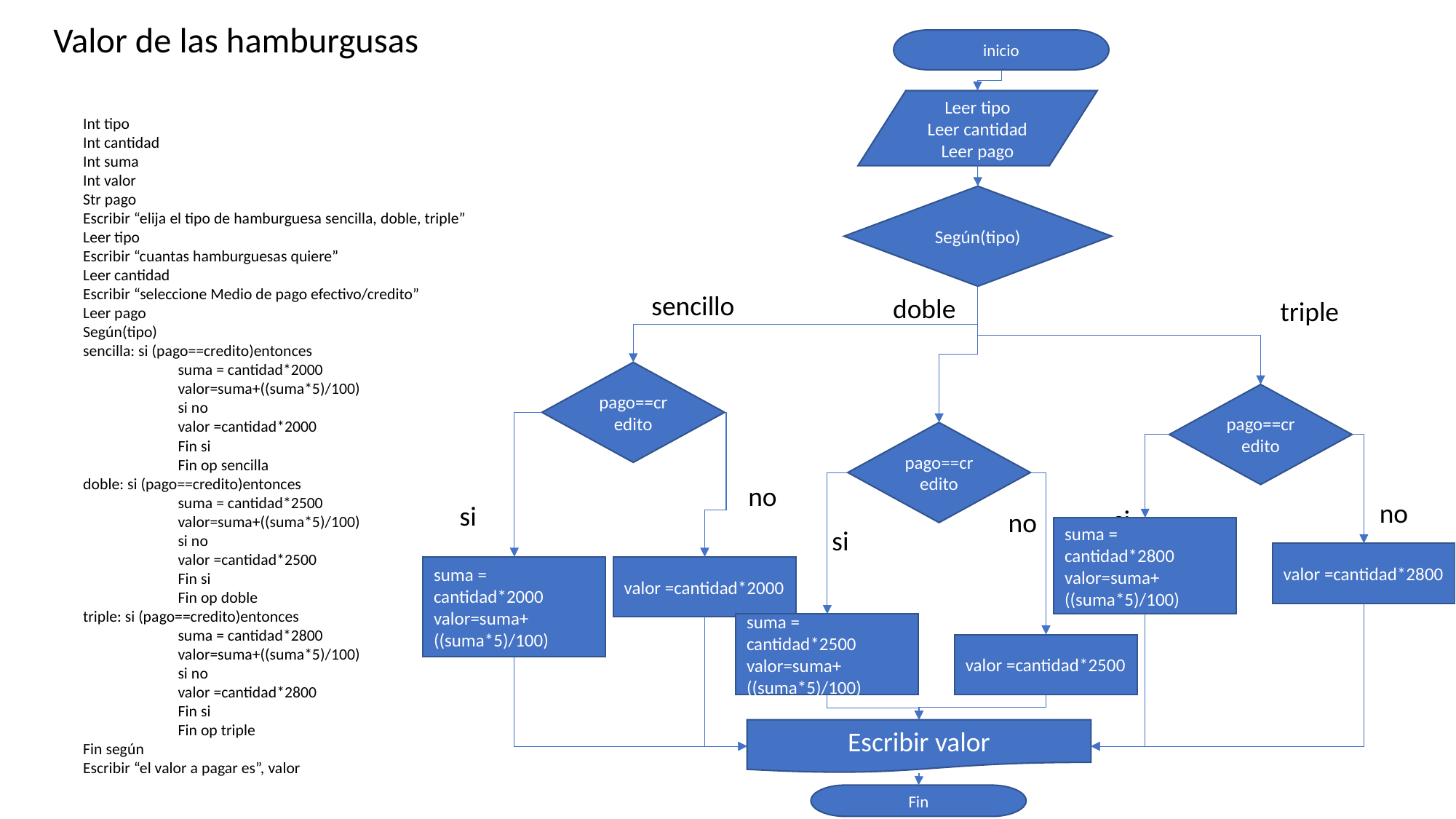

# Valor de las hamburgusas
inicio
Leer tipo
Leer cantidad
Leer pago
Int tipo
Int cantidad
Int suma
Int valor
Str pago
Escribir “elija el tipo de hamburguesa sencilla, doble, triple”
Leer tipo
Escribir “cuantas hamburguesas quiere”
Leer cantidad
Escribir “seleccione Medio de pago efectivo/credito”
Leer pago
Según(tipo)
sencilla: si (pago==credito)entonces
	suma = cantidad*2000
	valor=suma+((suma*5)/100)
	si no
	valor =cantidad*2000
	Fin si
	Fin op sencilla
doble: si (pago==credito)entonces
	suma = cantidad*2500
	valor=suma+((suma*5)/100)
	si no
	valor =cantidad*2500
	Fin si
	Fin op doble
triple: si (pago==credito)entonces
	suma = cantidad*2800
	valor=suma+((suma*5)/100)
	si no
	valor =cantidad*2800
	Fin si
	Fin op triple
Fin según
Escribir “el valor a pagar es”, valor

Según(tipo)
sencillo
doble
triple
pago==credito
pago==credito
pago==credito
no
no
si
si
no
si
suma = cantidad*2800
valor=suma+((suma*5)/100)
valor =cantidad*2800
valor =cantidad*2000
suma = cantidad*2000
valor=suma+((suma*5)/100)
suma = cantidad*2500
valor=suma+((suma*5)/100)
valor =cantidad*2500
Escribir valor
Fin